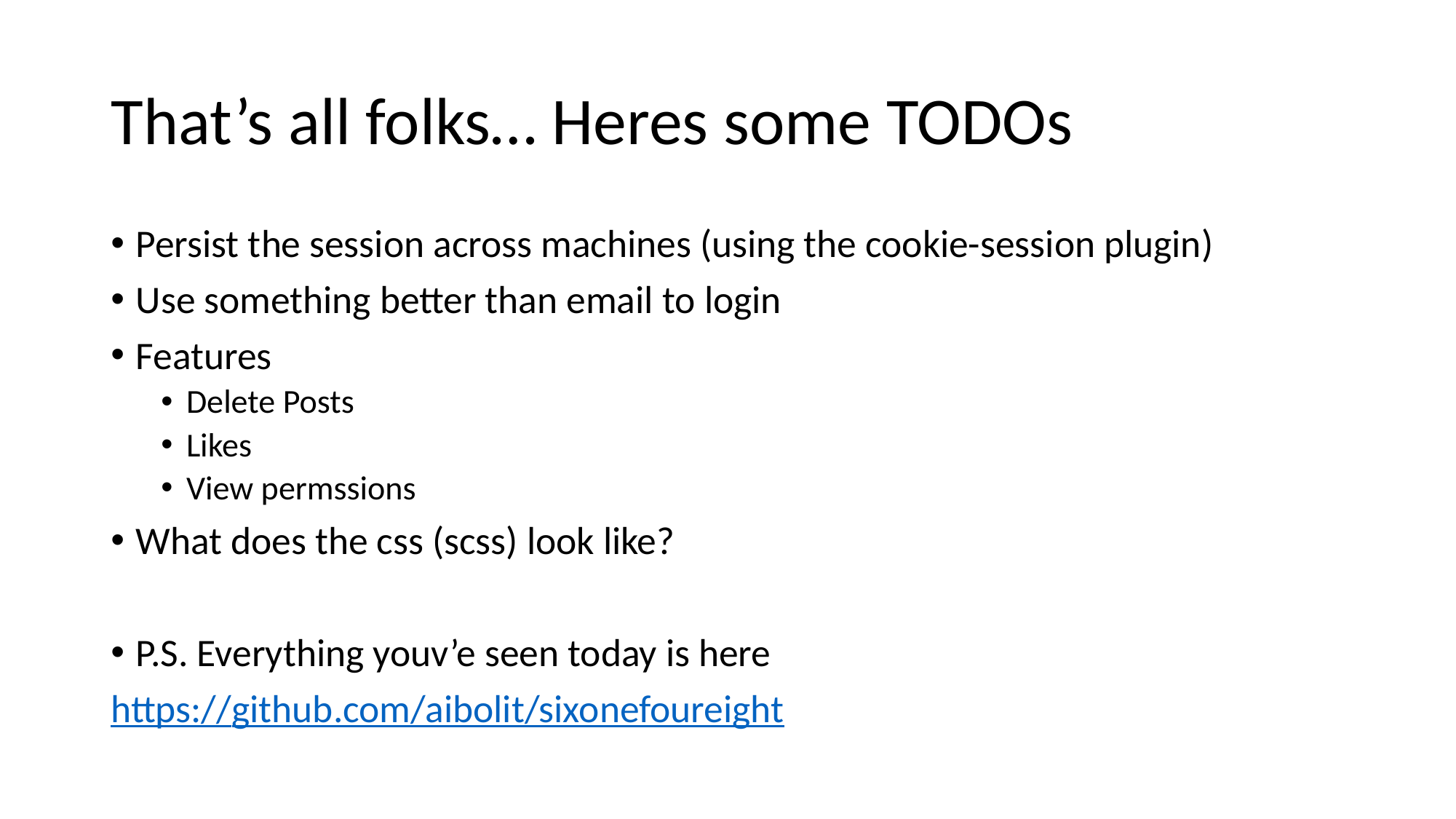

# That’s all folks… Heres some TODOs
Persist the session across machines (using the cookie-session plugin)
Use something better than email to login
Features
Delete Posts
Likes
View permssions
What does the css (scss) look like?

P.S. Everything youv’e seen today is here
https://github.com/aibolit/sixonefoureight